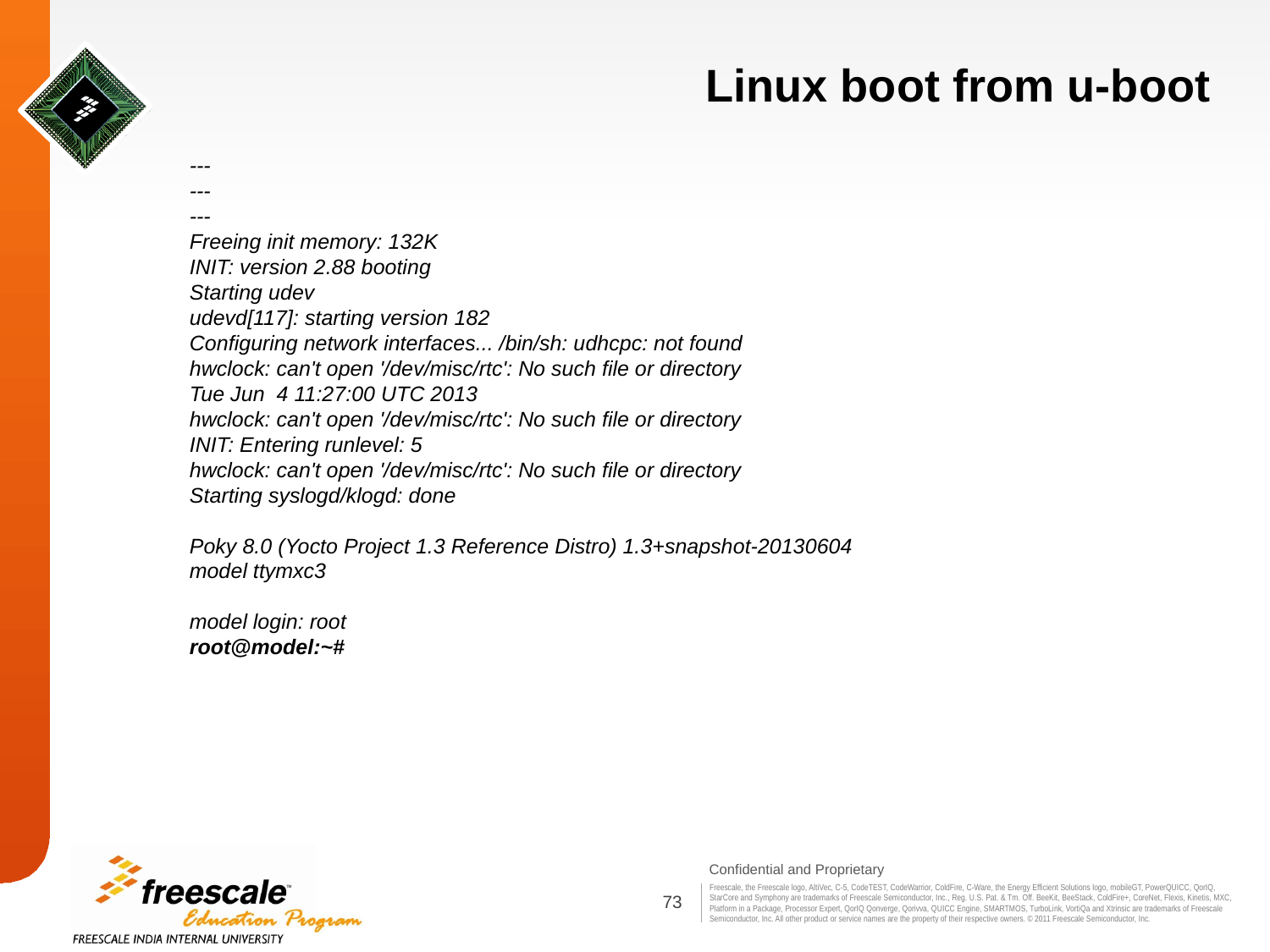

# Linux boot from u-boot
---
---
---
Freeing init memory: 132K
INIT: version 2.88 booting
Starting udev
udevd[117]: starting version 182
Configuring network interfaces... /bin/sh: udhcpc: not found
hwclock: can't open '/dev/misc/rtc': No such file or directory
Tue Jun  4 11:27:00 UTC 2013
hwclock: can't open '/dev/misc/rtc': No such file or directory
INIT: Entering runlevel: 5
hwclock: can't open '/dev/misc/rtc': No such file or directory
Starting syslogd/klogd: done

Poky 8.0 (Yocto Project 1.3 Reference Distro) 1.3+snapshot-20130604 model ttymxc3

model login: root
root@model:~#